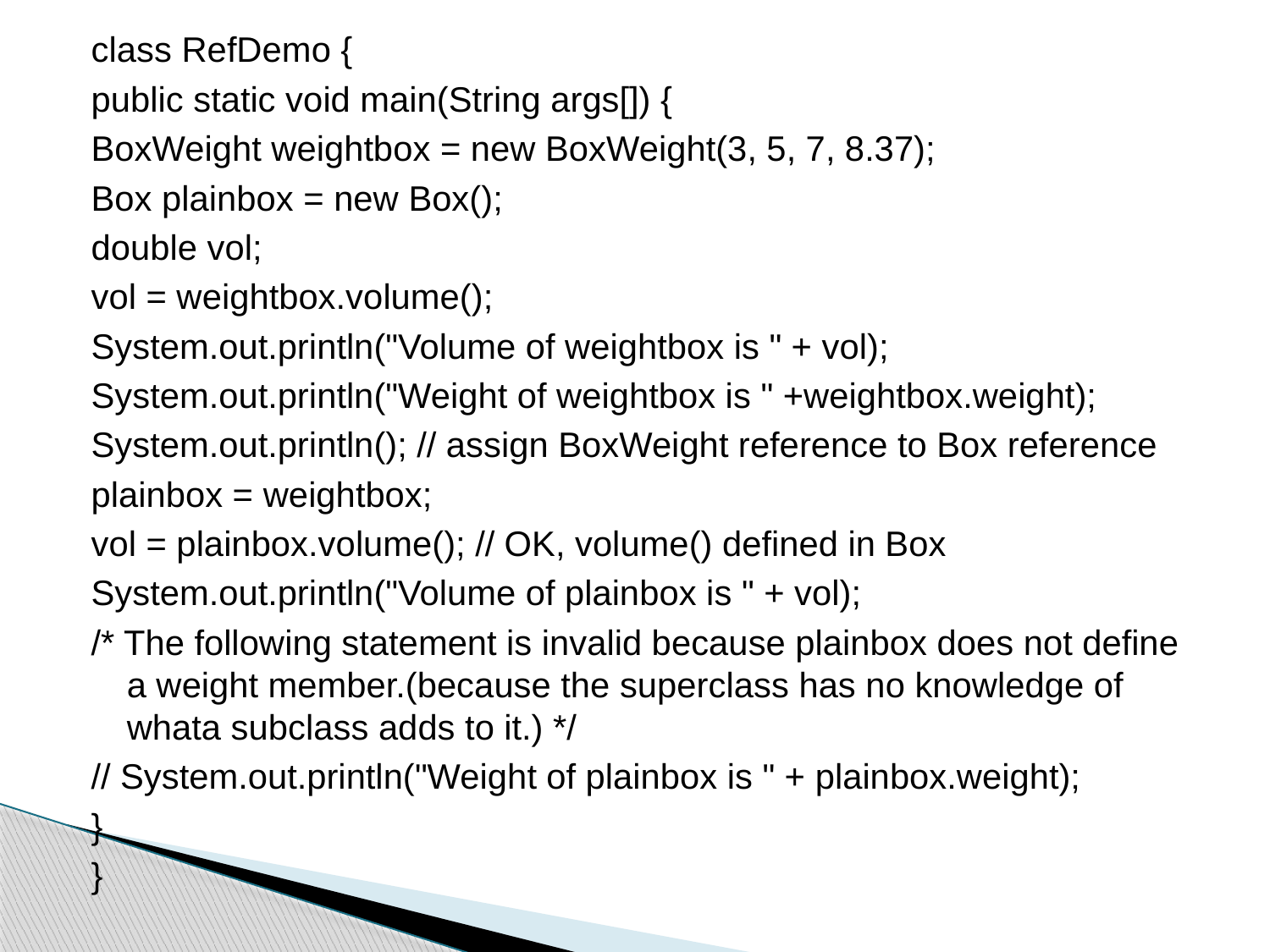

class RefDemo {
public static void main(String args[]) {
BoxWeight weightbox = new BoxWeight(3, 5, 7, 8.37);
Box plainbox = new Box();
double vol;
vol = weightbox.volume();
System.out.println("Volume of weightbox is " + vol);
System.out.println("Weight of weightbox is " +weightbox.weight);
System.out.println(); // assign BoxWeight reference to Box reference
plainbox = weightbox;
vol = plainbox.volume(); // OK, volume() defined in Box
System.out.println("Volume of plainbox is " + vol);
/* The following statement is invalid because plainbox does not define a weight member.(because the superclass has no knowledge of whata subclass adds to it.) */
// System.out.println("Weight of plainbox is " + plainbox.weight);
}
}